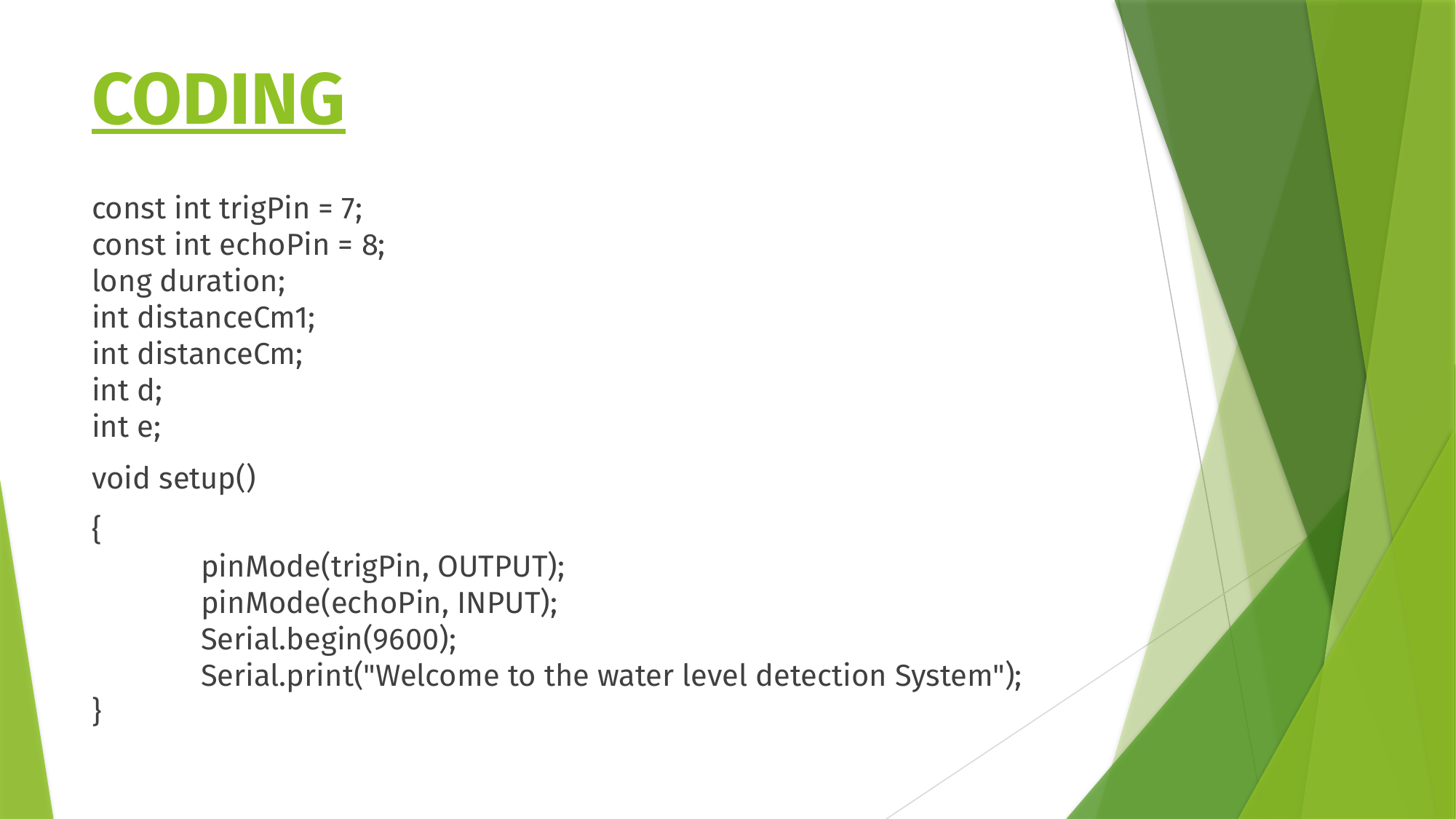

# CODING
const int trigPin = 7;
const int echoPin = 8;
long duration;
int distanceCm1;
int distanceCm;
int d;
int e;
void setup()
{
	pinMode(trigPin, OUTPUT);
	pinMode(echoPin, INPUT);
	Serial.begin(9600);
	Serial.print("Welcome to the water level detection System");
}